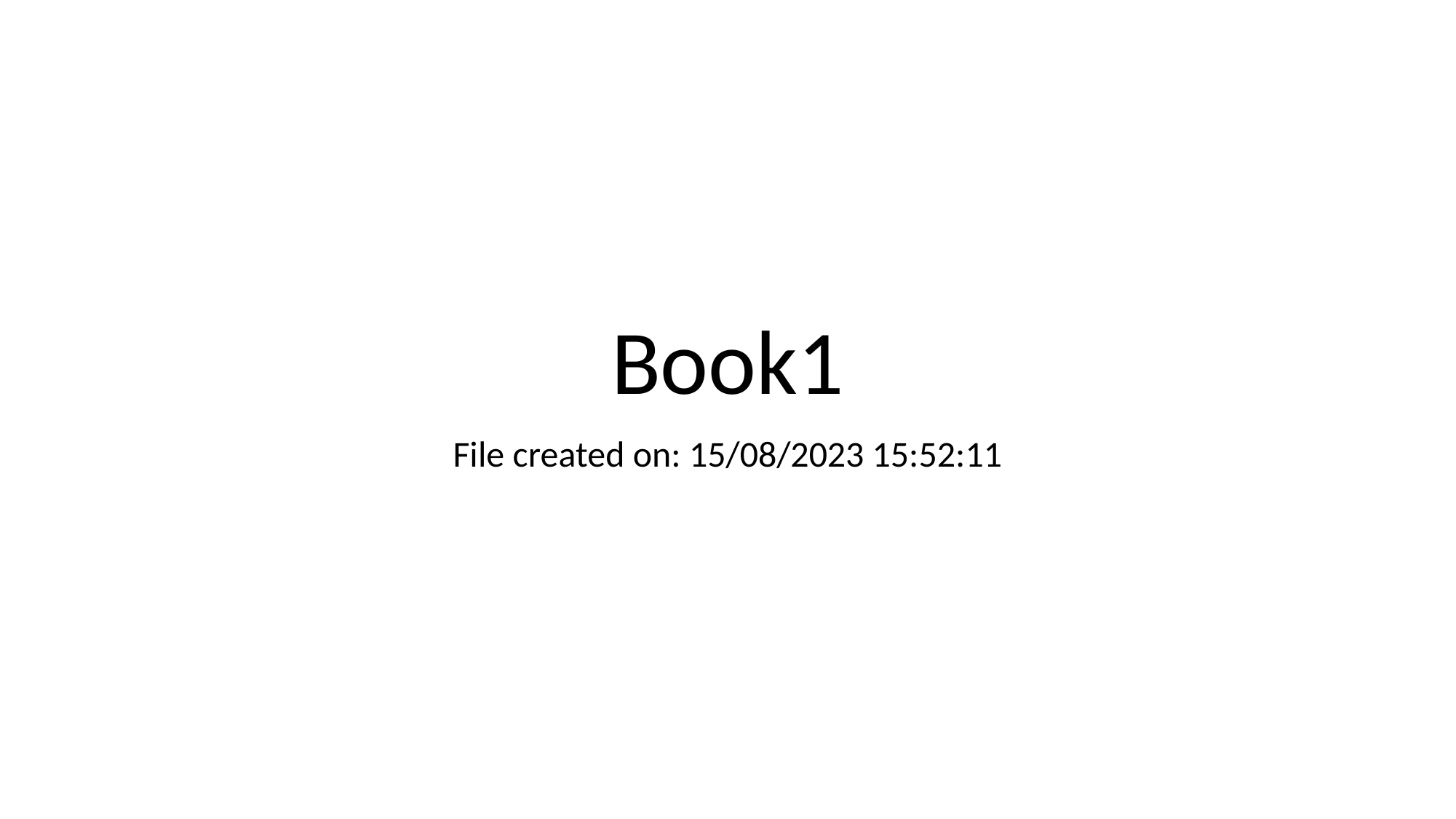

# Book1
File created on: 15/08/2023 15:52:11